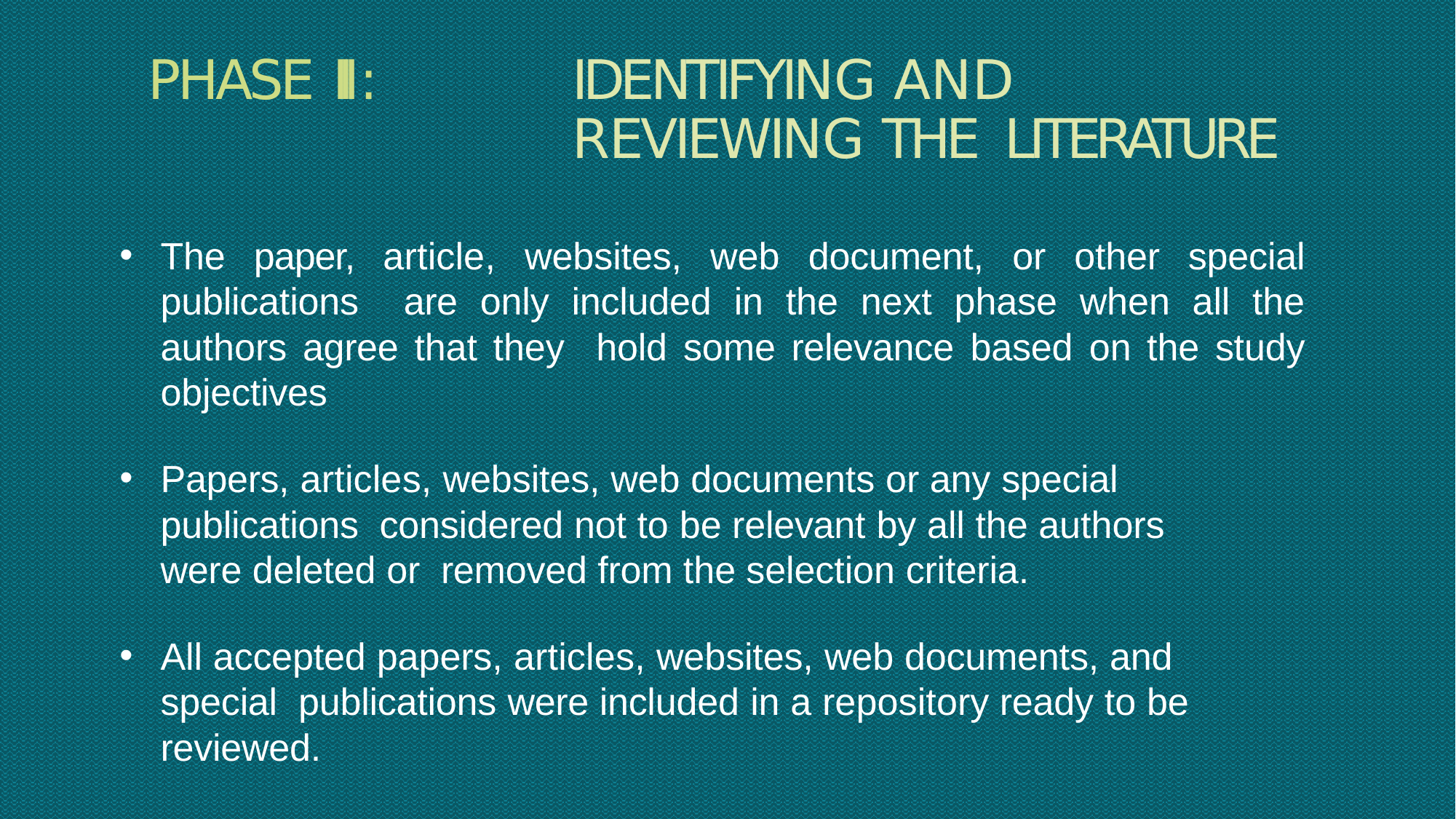

# PHASE III:	IDENTIFYING AND REVIEWING THE  LITERATURE
The paper, article, websites, web document, or other special publications  are only included in the next phase when all the authors agree that they  hold some relevance based on the study objectives

Papers, articles, websites, web documents or any special publications  considered not to be relevant by all the authors were deleted or  removed from the selection criteria.

All accepted papers, articles, websites, web documents, and special  publications were included in a repository ready to be reviewed.